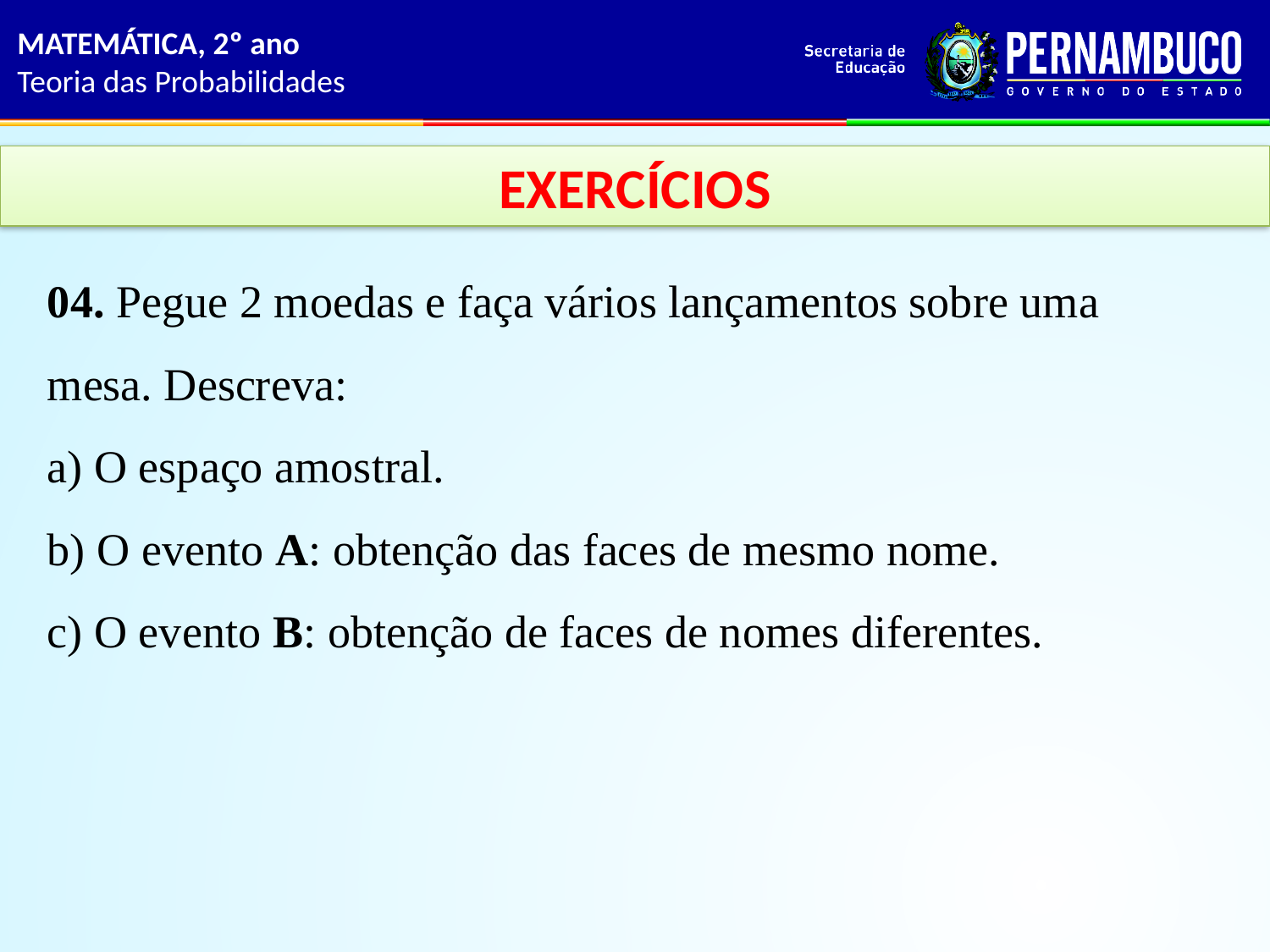

MATEMÁTICA, 2º ano
Teoria das Probabilidades

EXERCÍCIOS
04. Pegue 2 moedas e faça vários lançamentos sobre uma mesa. Descreva:
 O espaço amostral.
 O evento A: obtenção das faces de mesmo nome.
 O evento B: obtenção de faces de nomes diferentes.